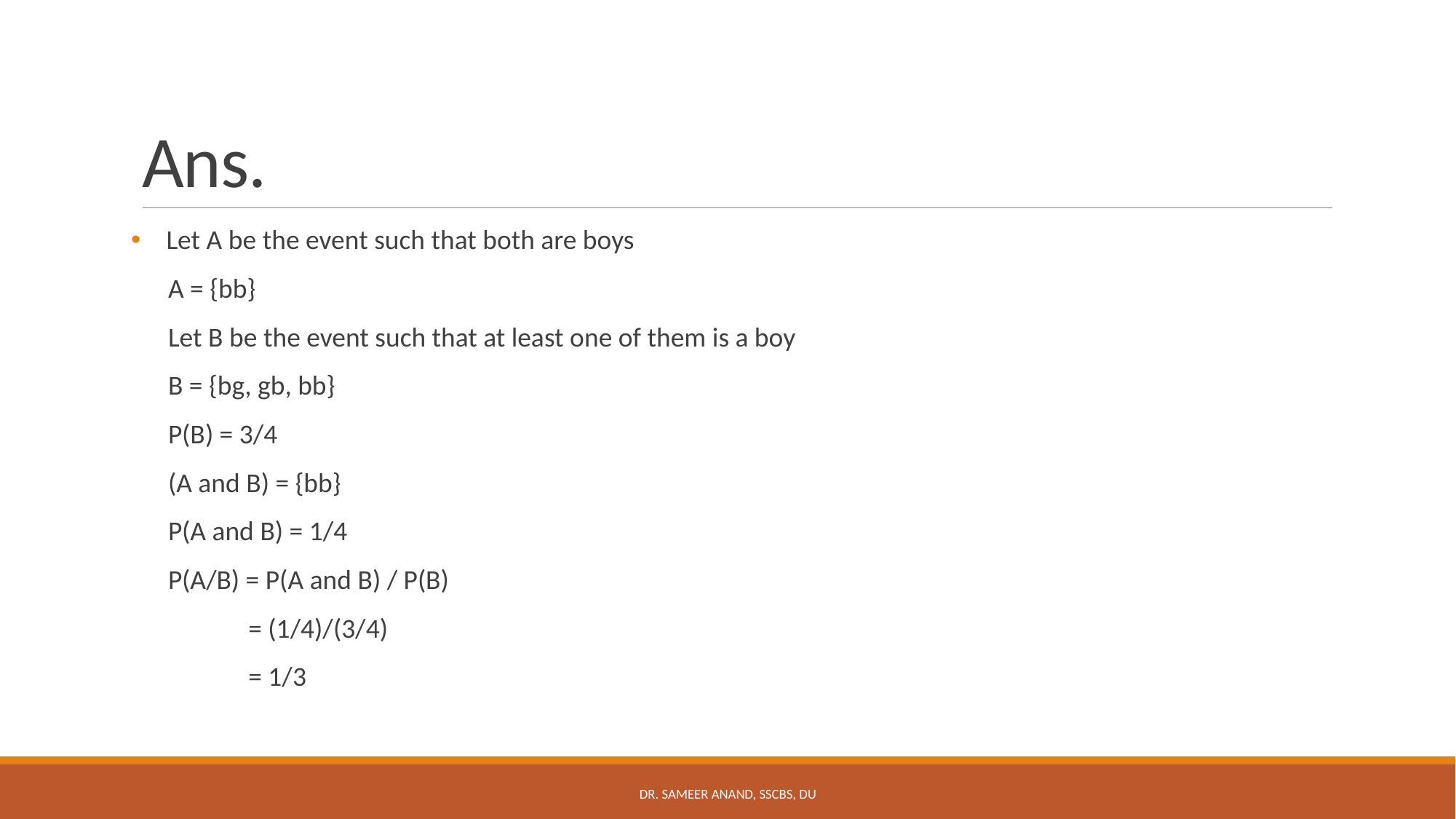

# Ans.
    Let A be the event such that both are boys
      A = {bb}
      Let B be the event such that at least one of them is a boy
      B = {bg, gb, bb}
      P(B) = 3/4
      (A and B) = {bb}
      P(A and B) = 1/4
      P(A/B) = P(A and B) / P(B)
                   = (1/4)/(3/4)
                   = 1/3
Dr. Sameer Anand, SSCBS, DU